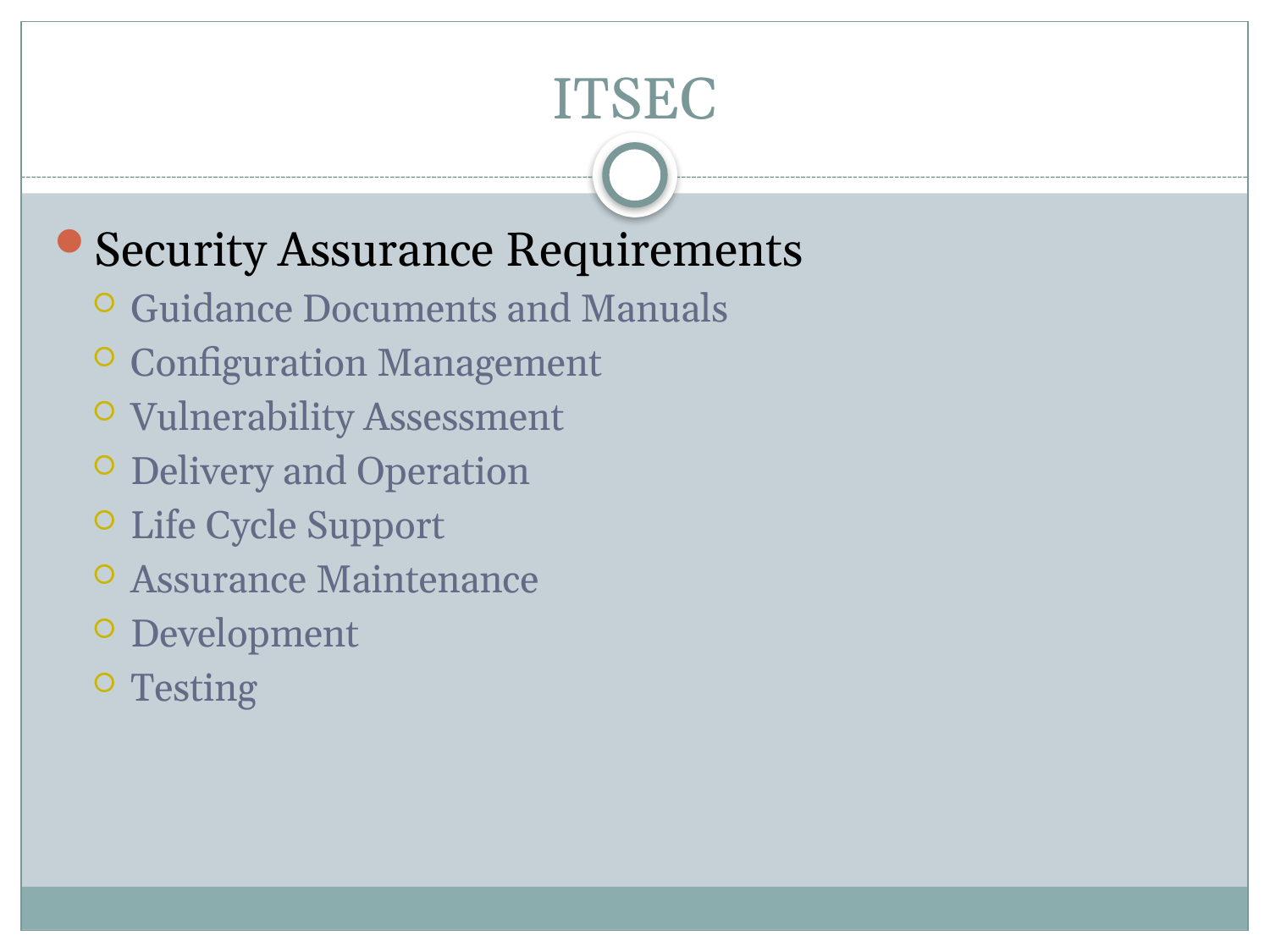

# ITSEC
Security Assurance Requirements
Guidance Documents and Manuals
Configuration Management
Vulnerability Assessment
Delivery and Operation
Life Cycle Support
Assurance Maintenance
Development
Testing